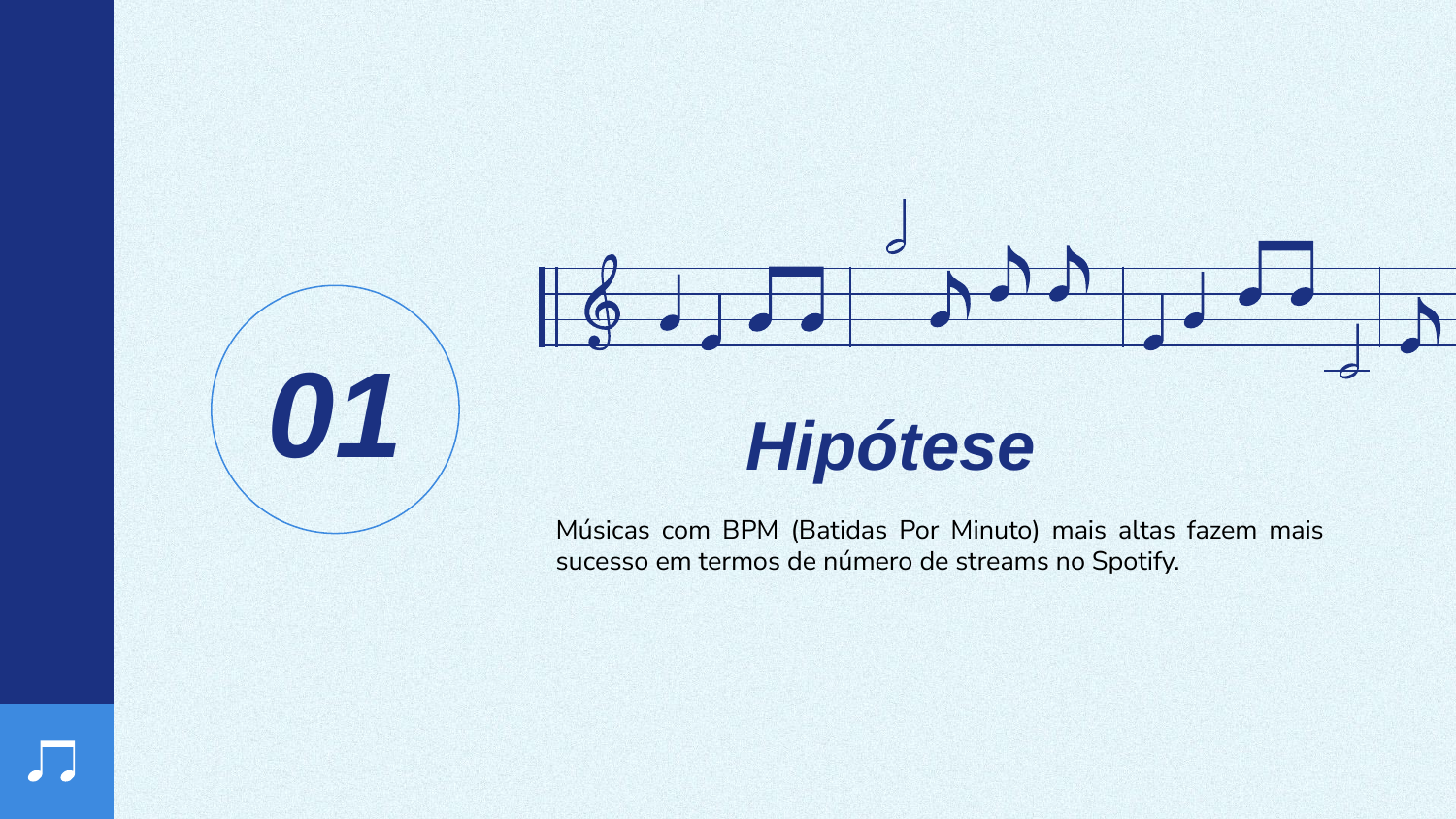

# 01
Hipótese
Músicas com BPM (Batidas Por Minuto) mais altas fazem mais sucesso em termos de número de streams no Spotify.